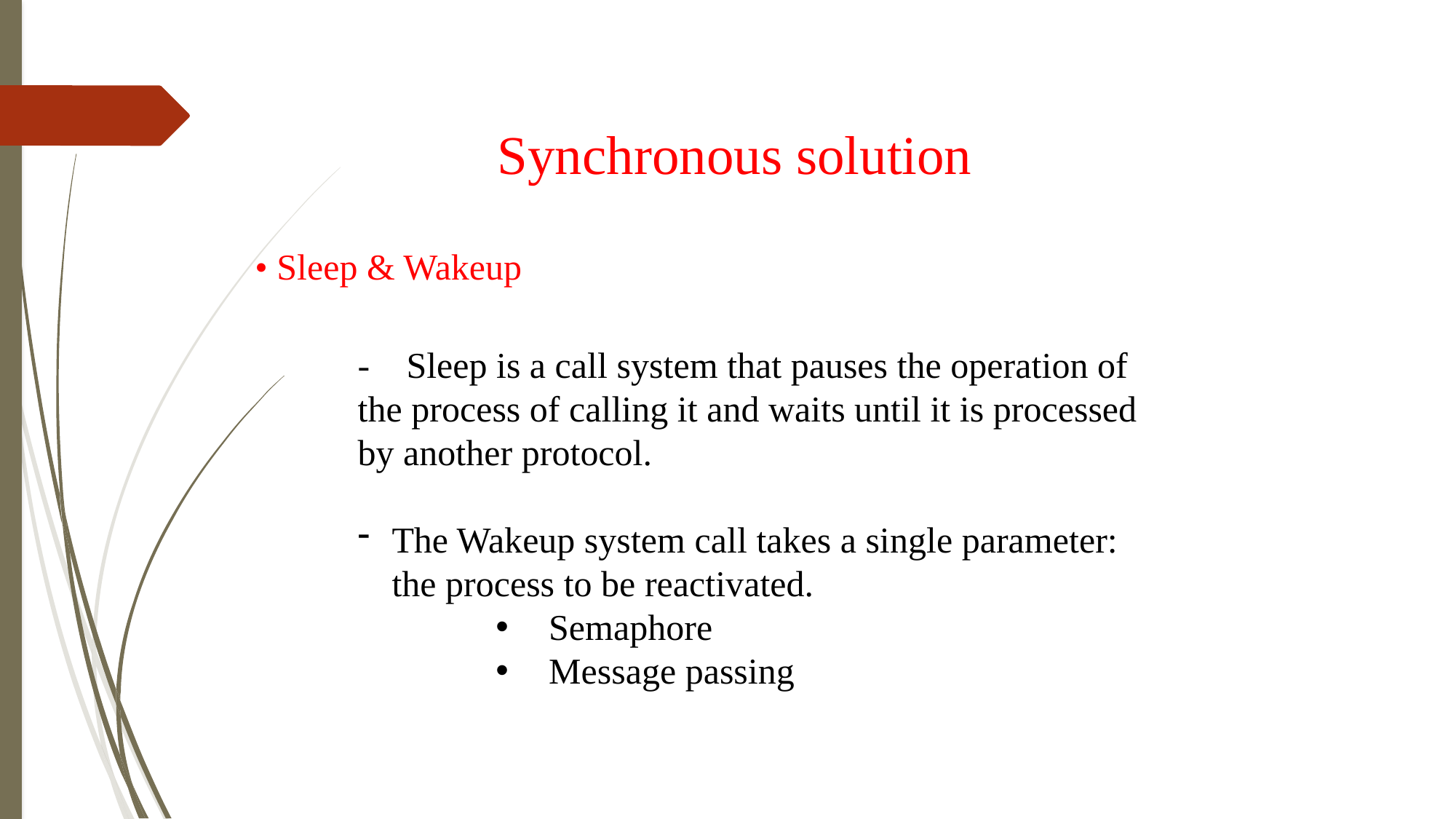

Synchronous solution
• Sleep & Wakeup
-    Sleep is a call system that pauses the operation of the process of calling it and waits until it is processed by another protocol.

The Wakeup system call takes a single parameter: the process to be reactivated.
   Semaphore
   Message passing